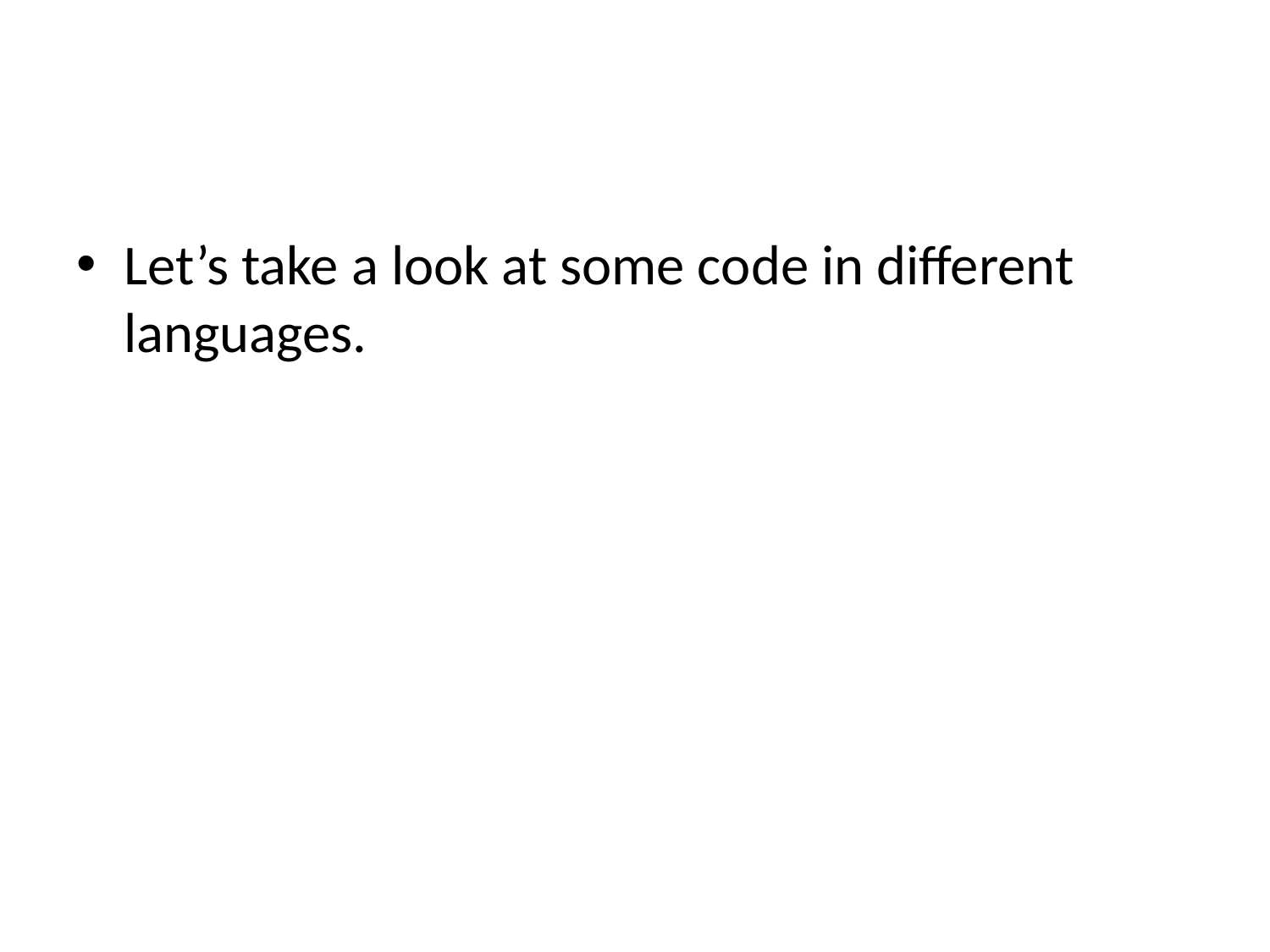

#
Let’s take a look at some code in different languages.